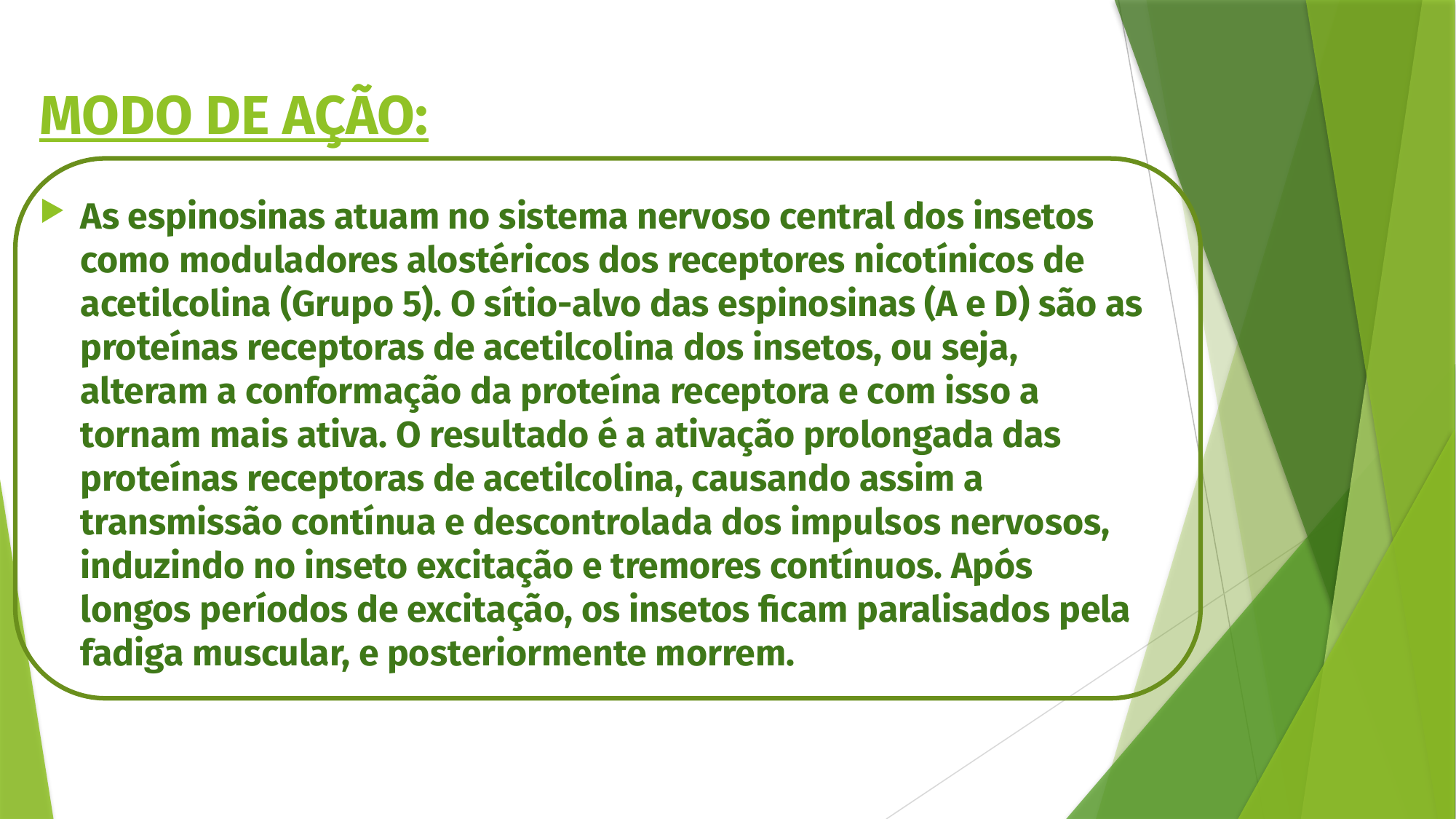

# MODO DE AÇÃO:

As espinosinas atuam no sistema nervoso central dos insetos como moduladores alostéricos dos receptores nicotínicos de acetilcolina (Grupo 5). O sítio-alvo das espinosinas (A e D) são as proteínas receptoras de acetilcolina dos insetos, ou seja, alteram a conformação da proteína receptora e com isso a tornam mais ativa. O resultado é a ativação prolongada das proteínas receptoras de acetilcolina, causando assim a transmissão contínua e descontrolada dos impulsos nervosos, induzindo no inseto excitação e tremores contínuos. Após longos períodos de excitação, os insetos ficam paralisados pela fadiga muscular, e posteriormente morrem.